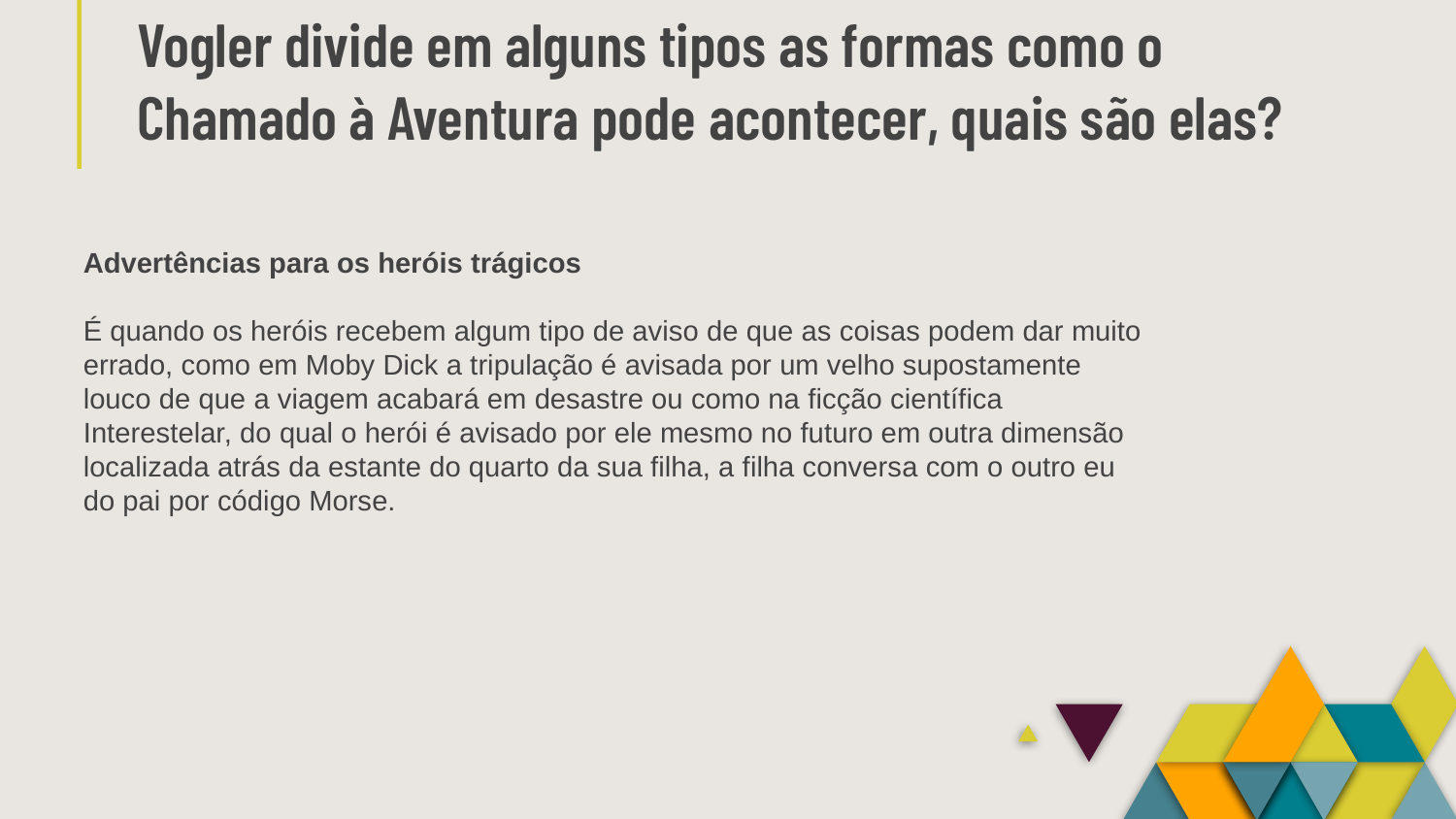

# Vogler divide em alguns tipos as formas como o Chamado à Aventura pode acontecer, quais são elas?
Advertências para os heróis trágicos

É quando os heróis recebem algum tipo de aviso de que as coisas podem dar muito errado, como em Moby Dick a tripulação é avisada por um velho supostamente louco de que a viagem acabará em desastre ou como na ficção científica Interestelar, do qual o herói é avisado por ele mesmo no futuro em outra dimensão localizada atrás da estante do quarto da sua filha, a filha conversa com o outro eu do pai por código Morse.